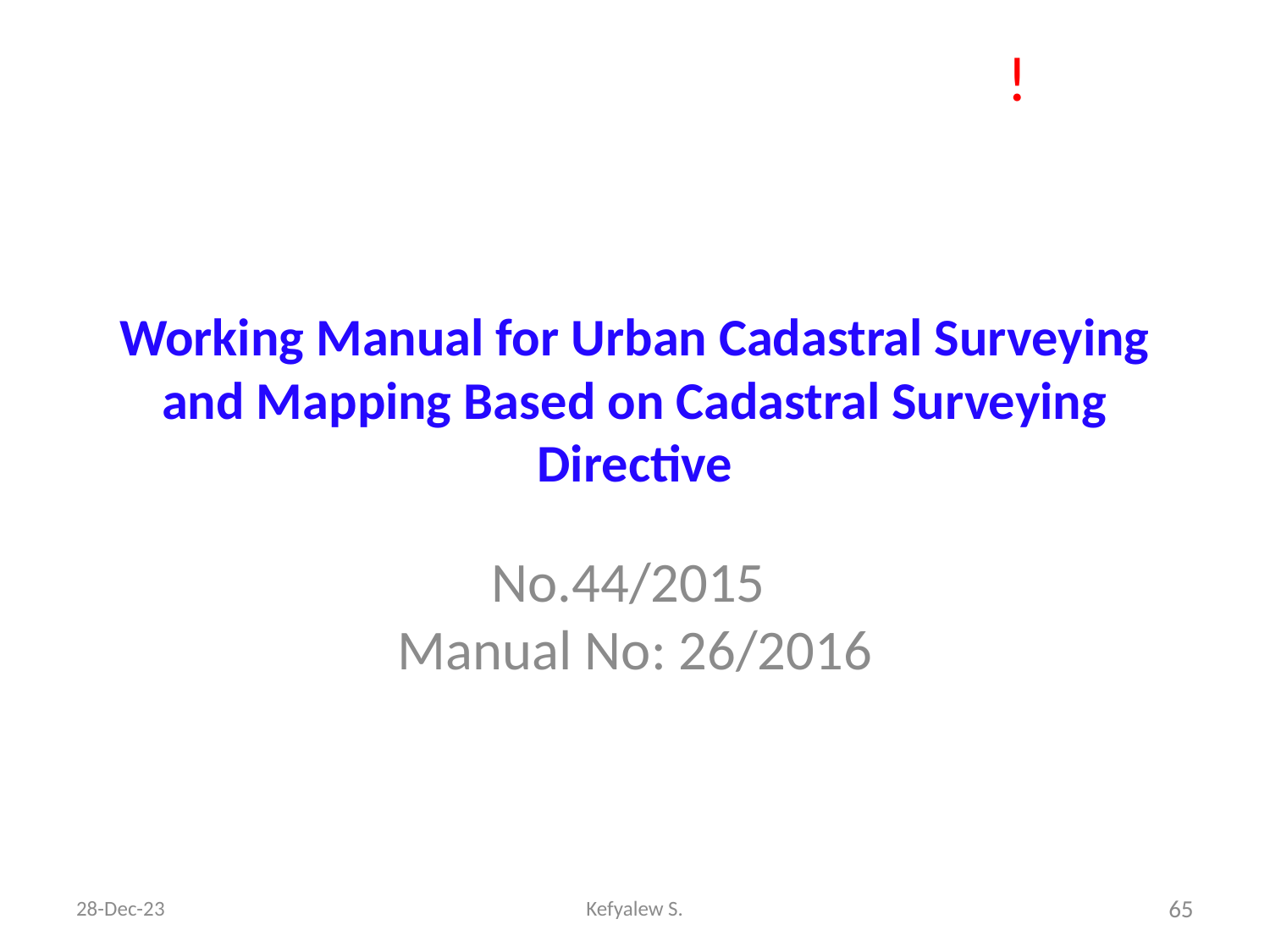

!
# Working Manual for Urban Cadastral Surveying and Mapping Based on Cadastral Surveying Directive
No.44/2015 
Manual No: 26/2016
28-Dec-23
Kefyalew S.
65